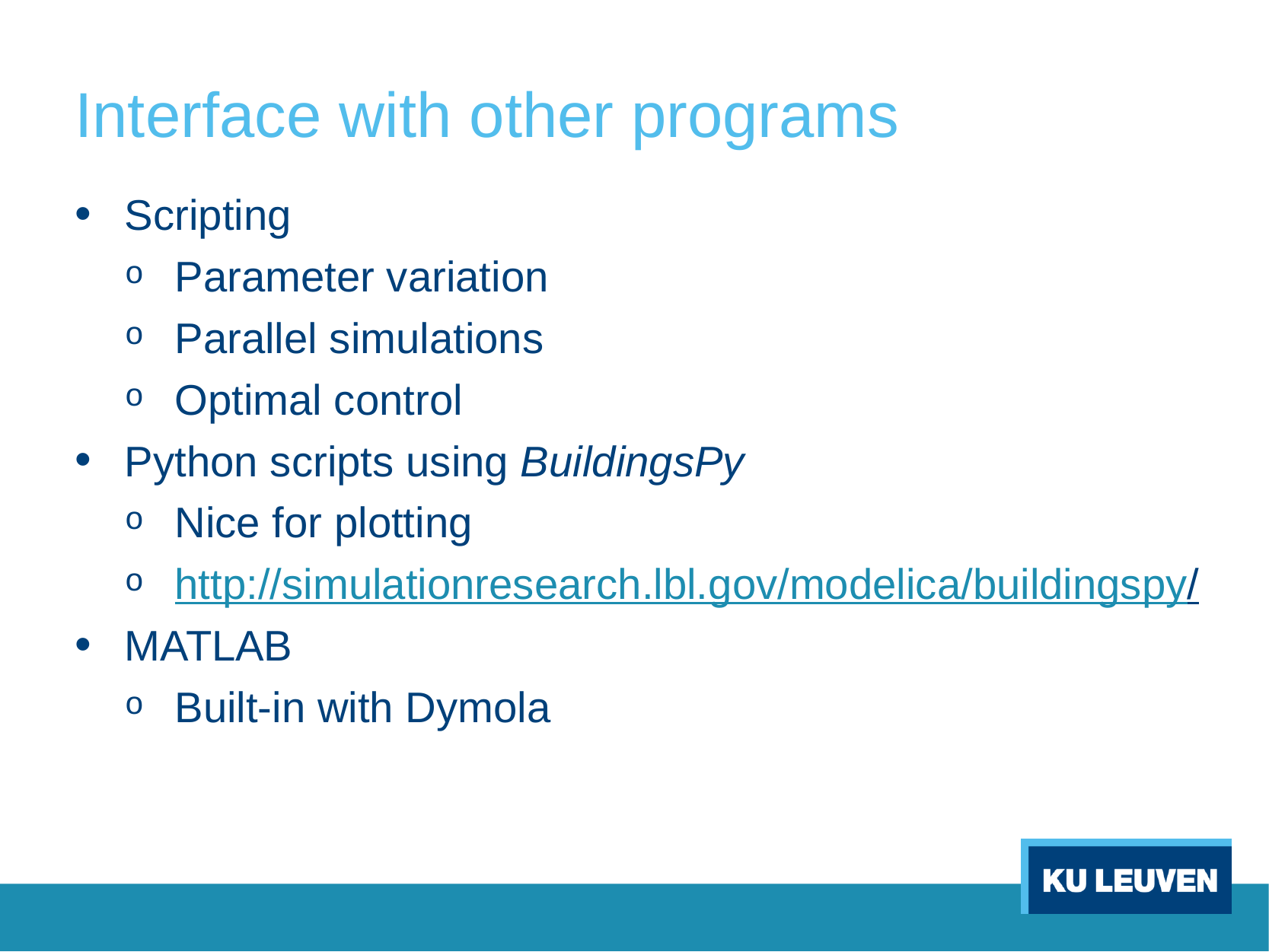

# Interface with other programs
Scripting
Parameter variation
Parallel simulations
Optimal control
Python scripts using BuildingsPy
Nice for plotting
http://simulationresearch.lbl.gov/modelica/buildingspy/
MATLAB
Built-in with Dymola